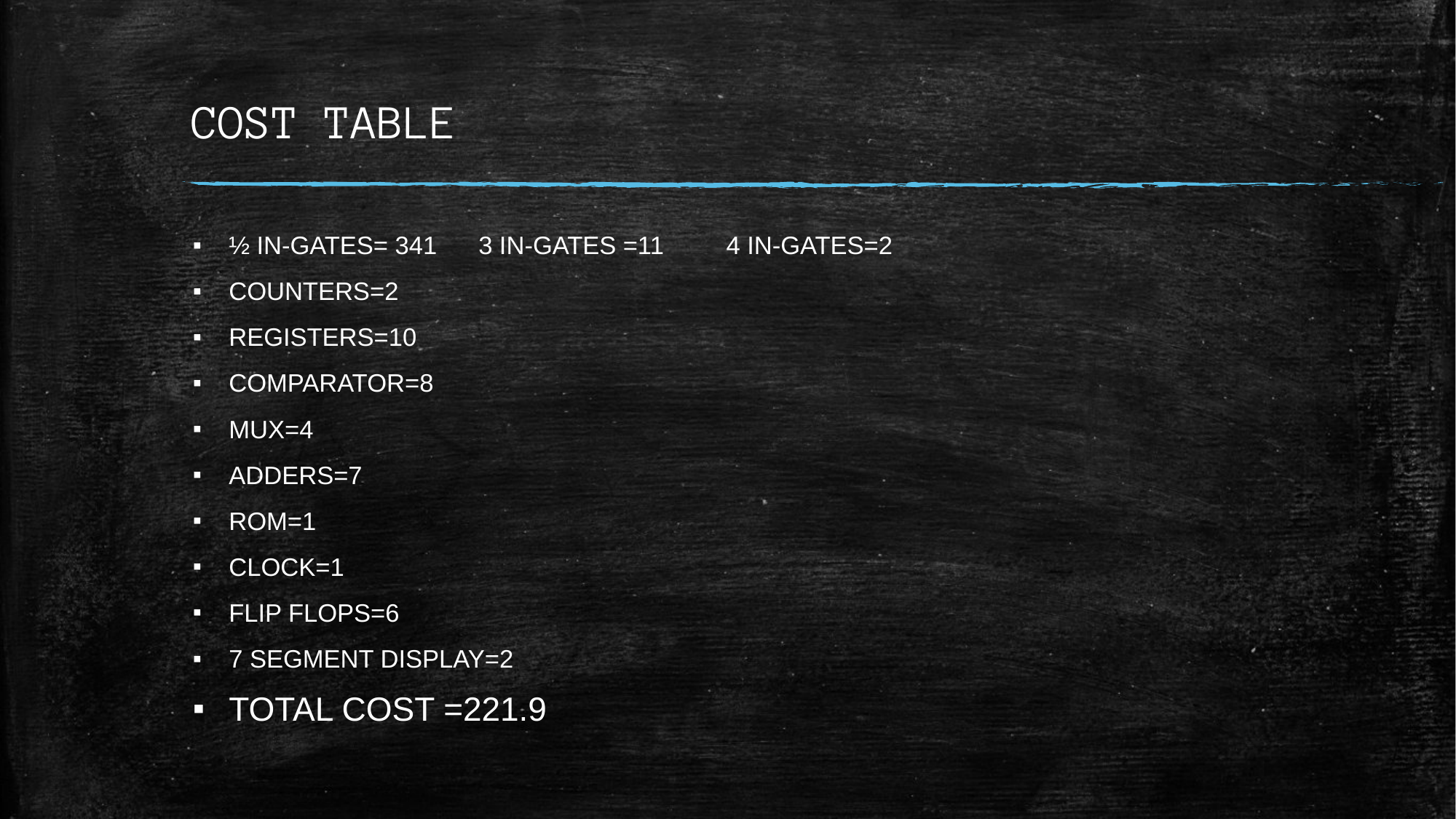

# COST TABLE
½ IN-GATES= 341      3 IN-GATES =11         4 IN-GATES=2
COUNTERS=2
REGISTERS=10
COMPARATOR=8
MUX=4
ADDERS=7
ROM=1
CLOCK=1
FLIP FLOPS=6
7 SEGMENT DISPLAY=2
TOTAL COST =221.9